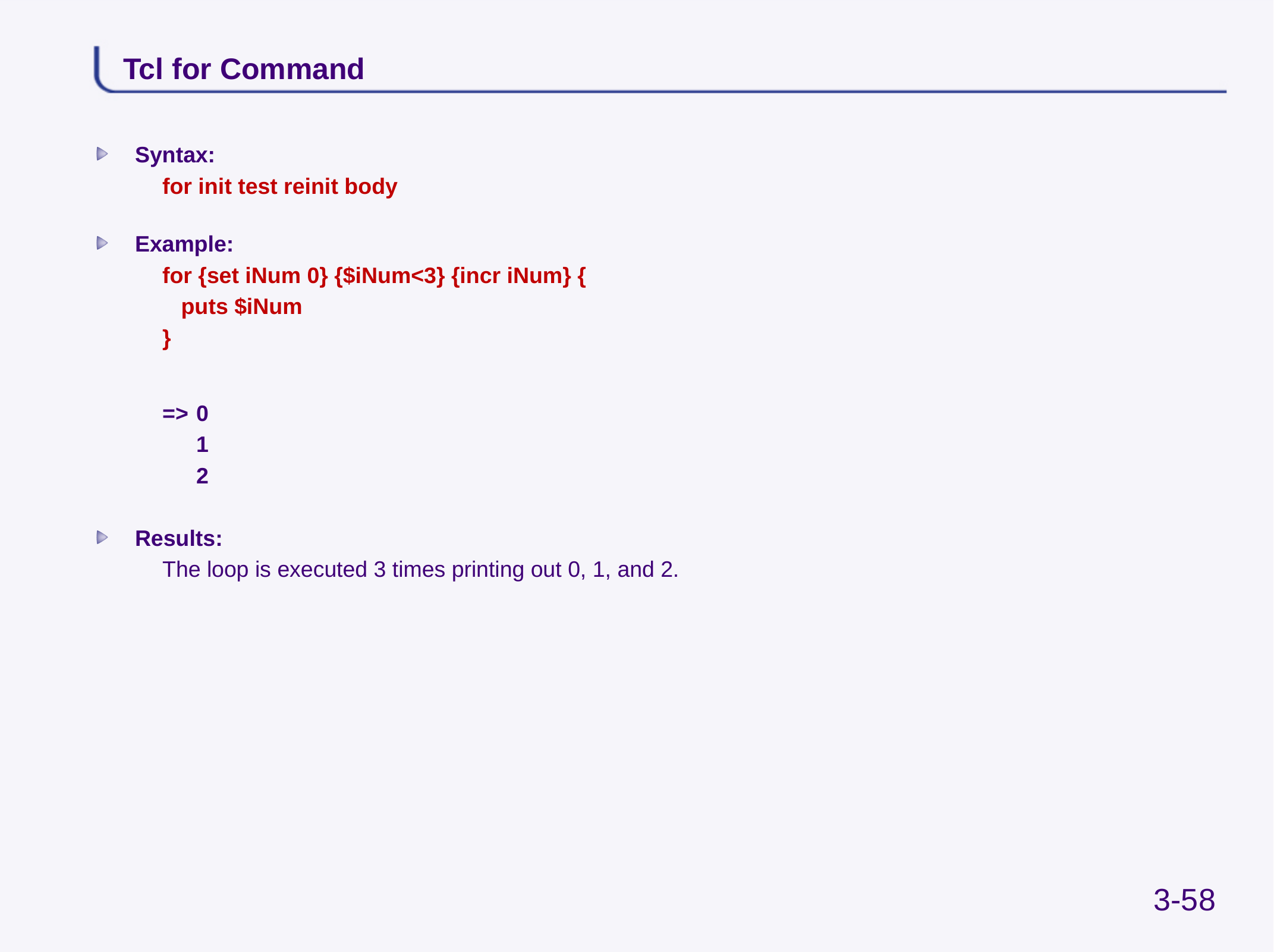

# Tcl for Command
Syntax:
for init test reinit body
Example:
for {set iNum 0} {$iNum<3} {incr iNum} {
   puts $iNum
}

=>	0
	1
	2

Results:
The loop is executed 3 times printing out 0, 1, and 2.
3-58